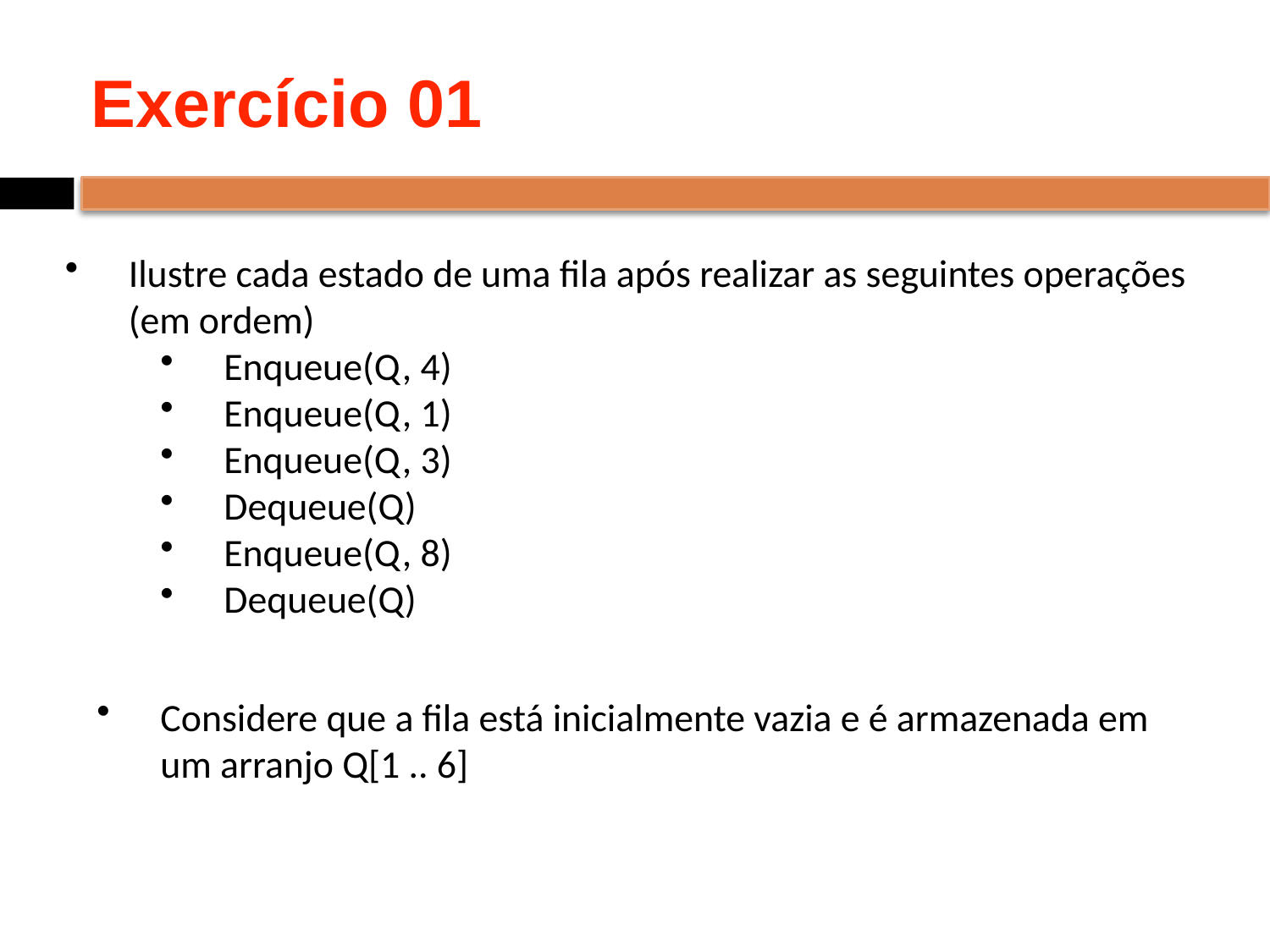

# Exercício 01
Ilustre cada estado de uma fila após realizar as seguintes operações (em ordem)
Enqueue(Q, 4)
Enqueue(Q, 1)
Enqueue(Q, 3)
Dequeue(Q)
Enqueue(Q, 8)
Dequeue(Q)

Considere que a fila está inicialmente vazia e é armazenada em um arranjo Q[1 .. 6]
50